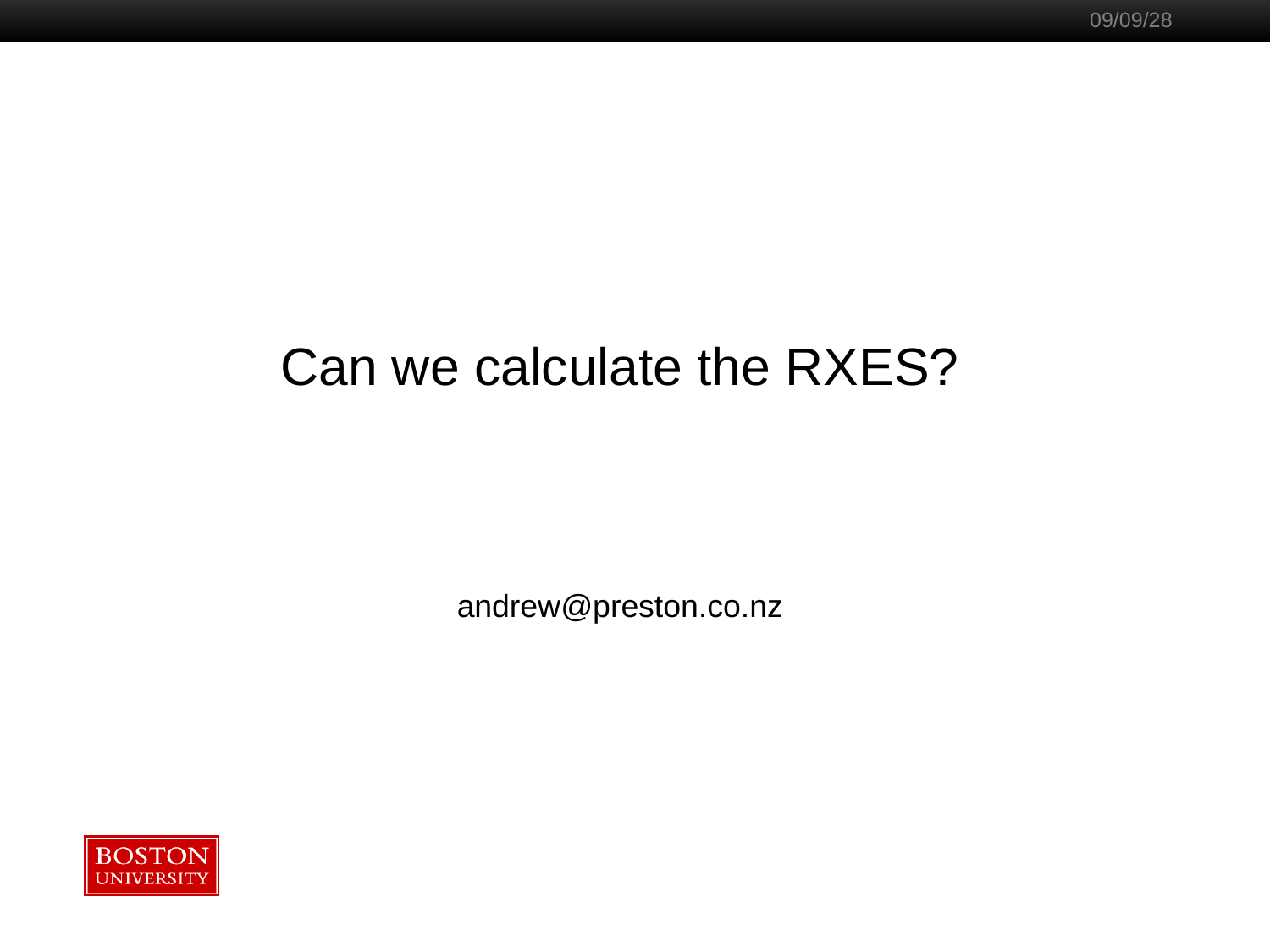

09/09/28
Can we calculate the RXES?

andrew@preston.co.nz